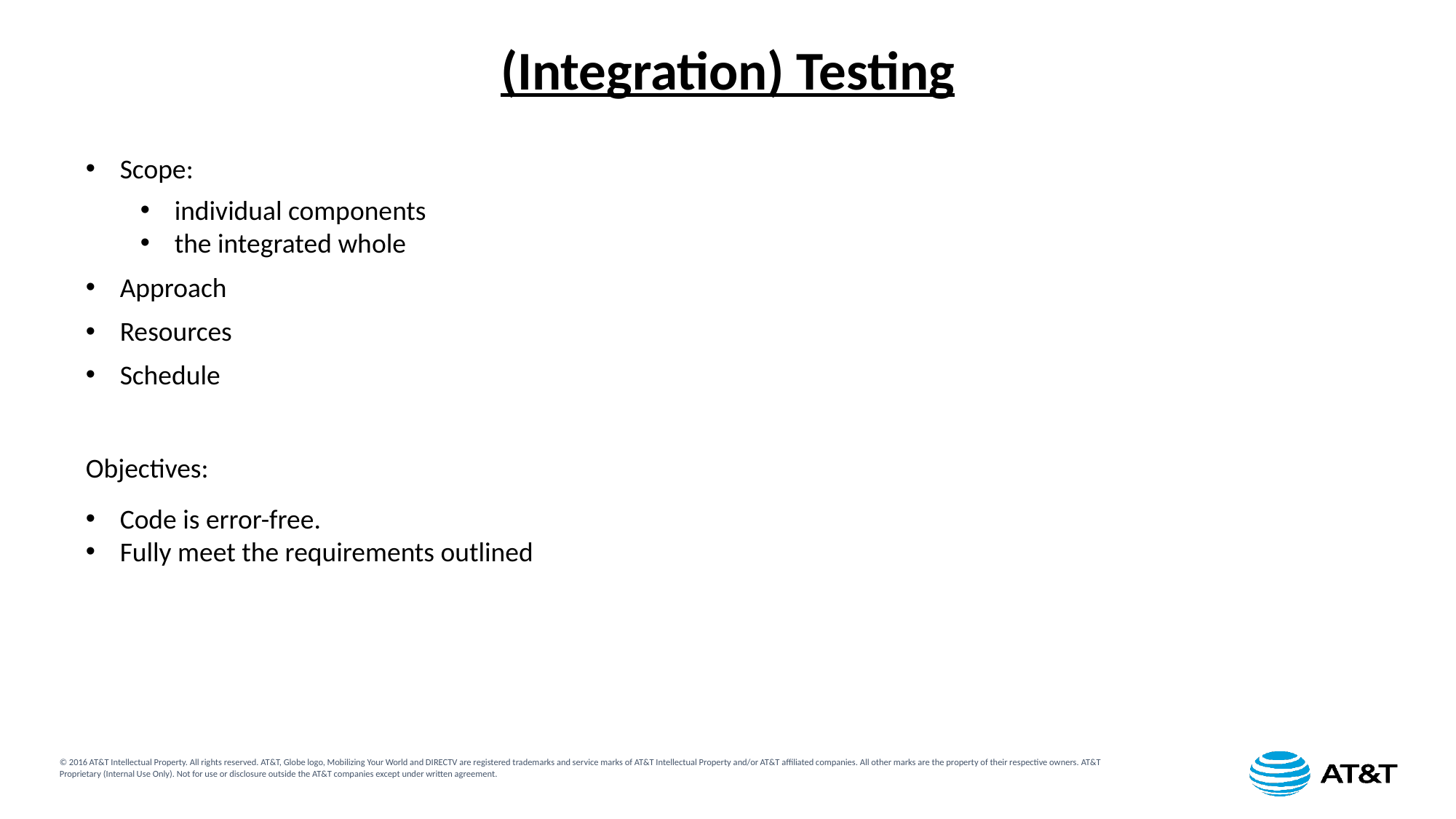

(Integration) Testing
Scope:
individual components
the integrated whole
Approach
Resources
Schedule
Objectives:
Code is error-free.
Fully meet the requirements outlined